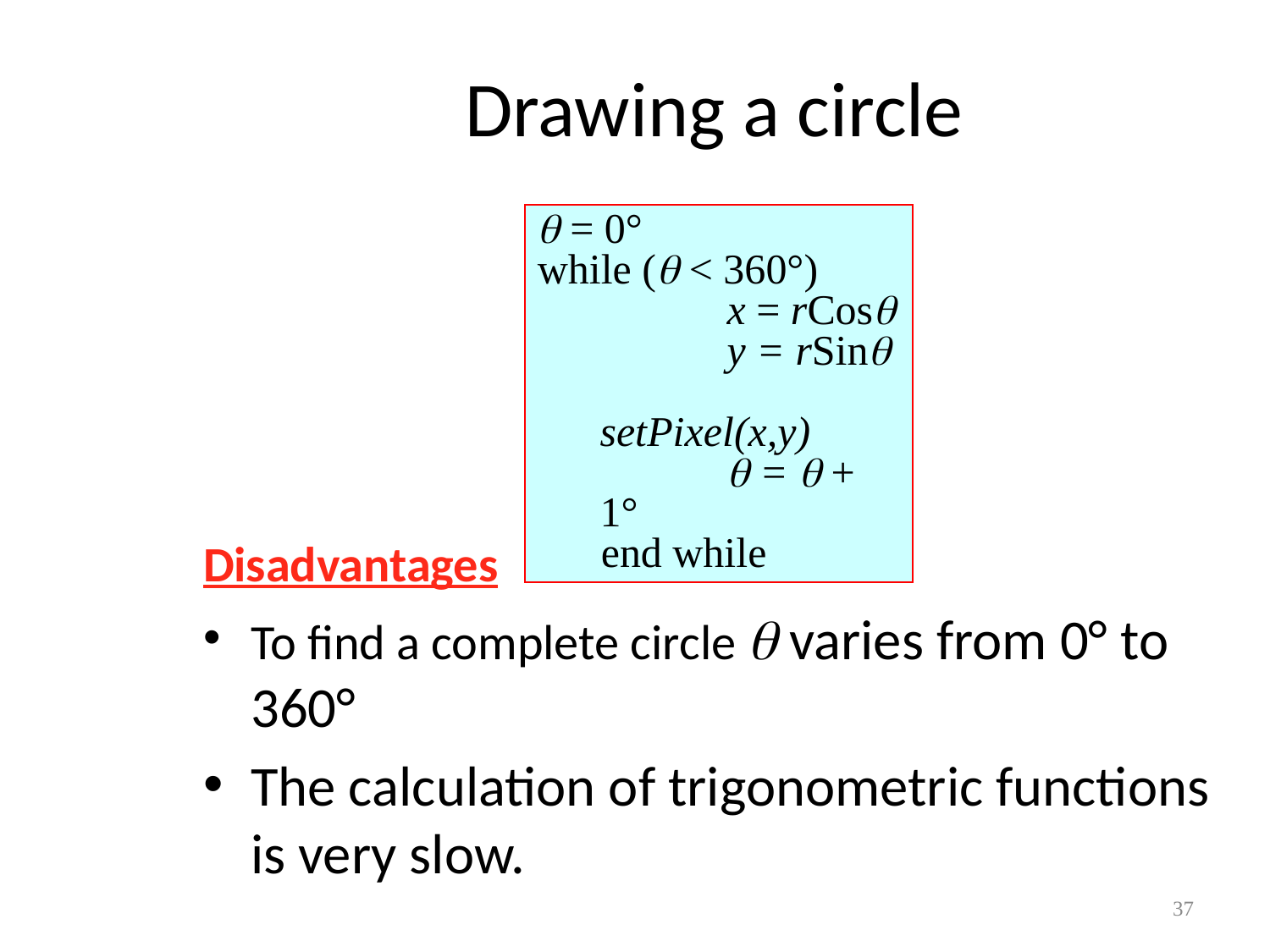

# Drawing a circle
θ = 0°
while (θ < 360°)
	x = rCosθ
	y = rSinθ
	setPixel(x,y)
	θ = θ + 1°
end while
Disadvantages
To find a complete circle θ varies from 0° to 360°
The calculation of trigonometric functions is very slow.

37